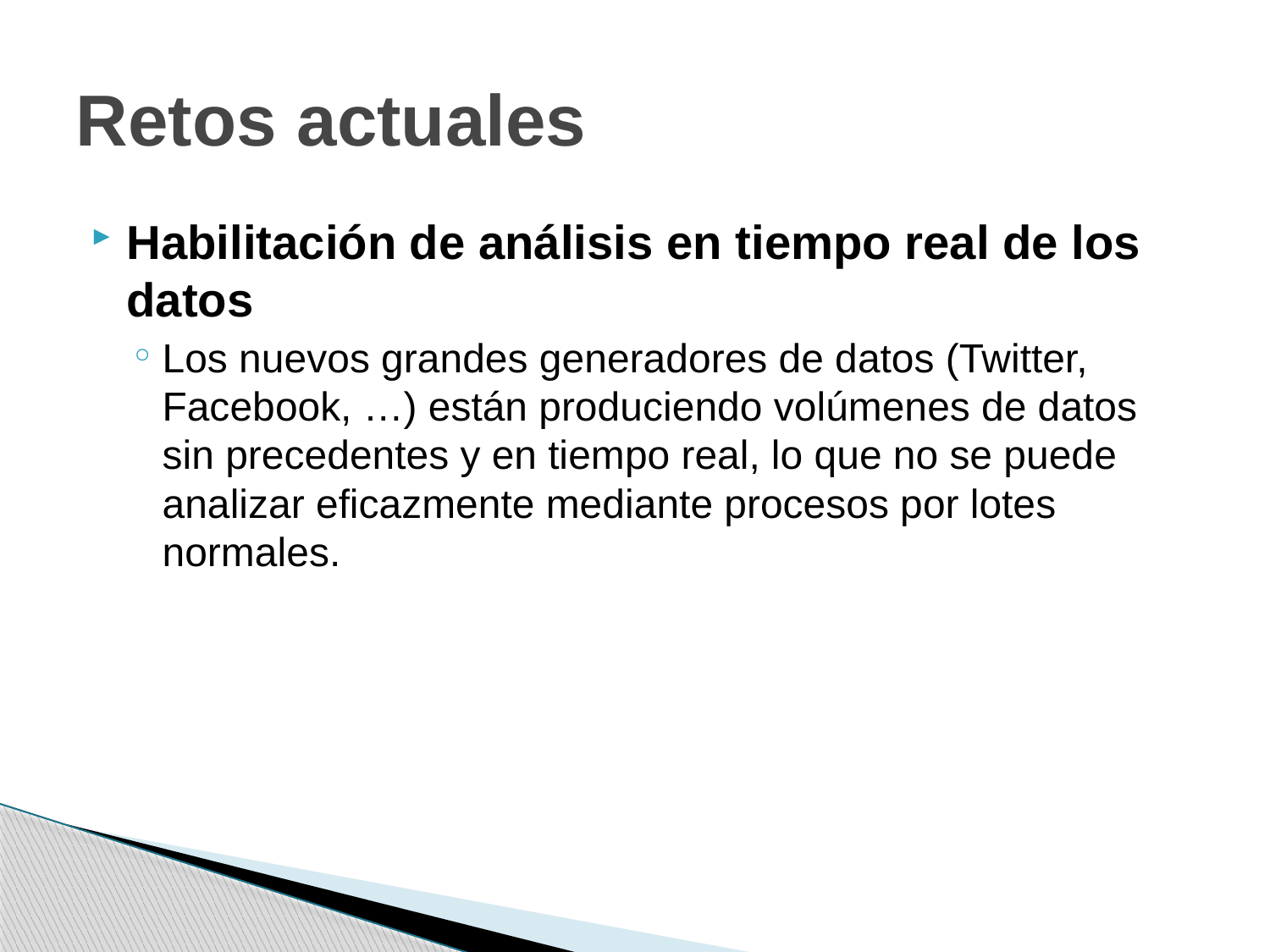

# Retos actuales
Habilitación de análisis en tiempo real de los datos
Los nuevos grandes generadores de datos (Twitter, Facebook, …) están produciendo volúmenes de datos sin precedentes y en tiempo real, lo que no se puede analizar eficazmente mediante procesos por lotes normales.